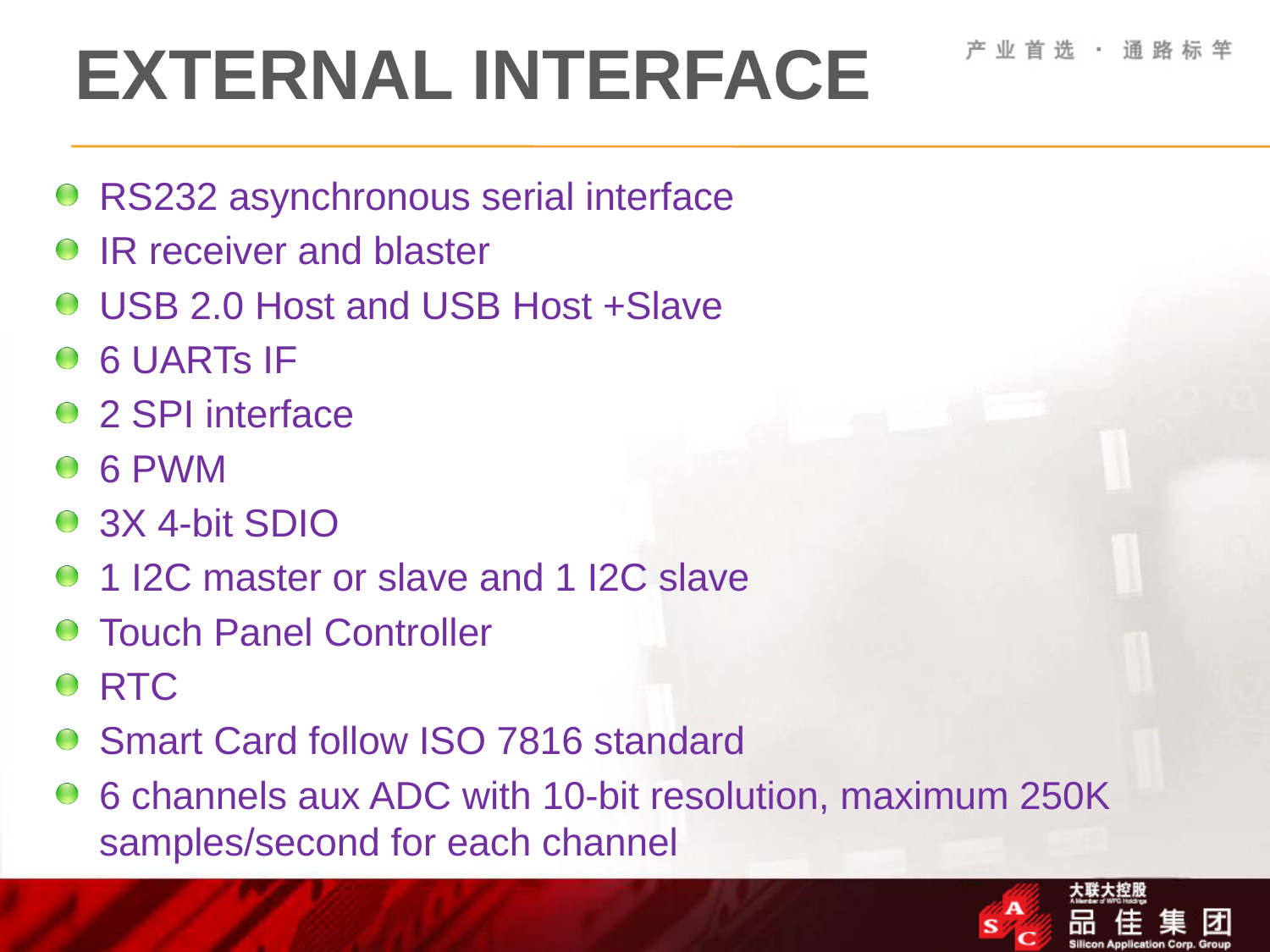

# External Interface
RS232 asynchronous serial interface
IR receiver and blaster
USB 2.0 Host and USB Host +Slave
6 UARTs IF
2 SPI interface
6 PWM
3X 4-bit SDIO
1 I2C master or slave and 1 I2C slave
Touch Panel Controller
RTC
Smart Card follow ISO 7816 standard
6 channels aux ADC with 10-bit resolution, maximum 250K samples/second for each channel